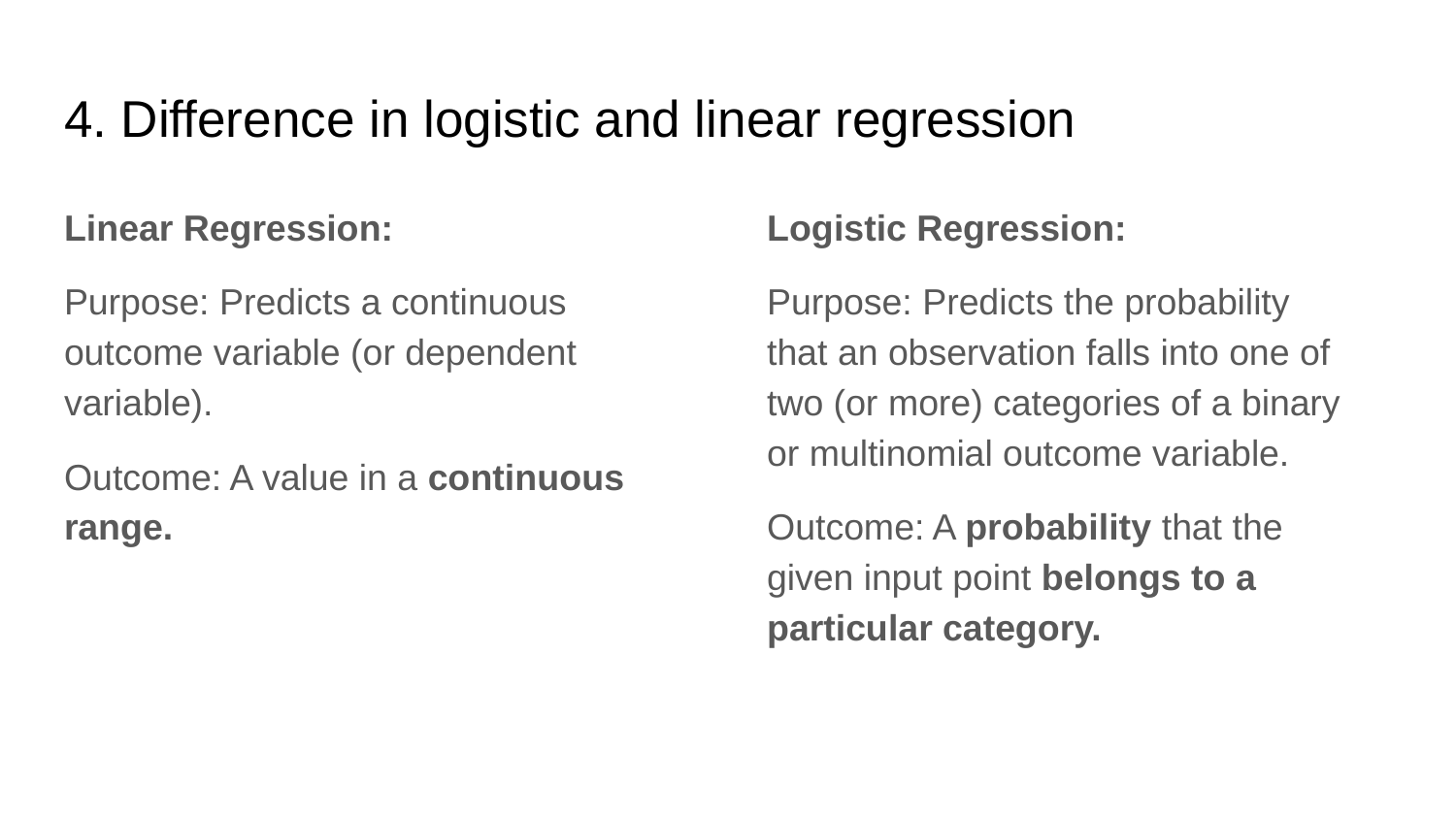

# 4. Difference in logistic and linear regression
Linear Regression:
Purpose: Predicts a continuous outcome variable (or dependent variable).
Outcome: A value in a continuous range.

Logistic Regression:
Purpose: Predicts the probability that an observation falls into one of two (or more) categories of a binary or multinomial outcome variable.
Outcome: A probability that the given input point belongs to a particular category.